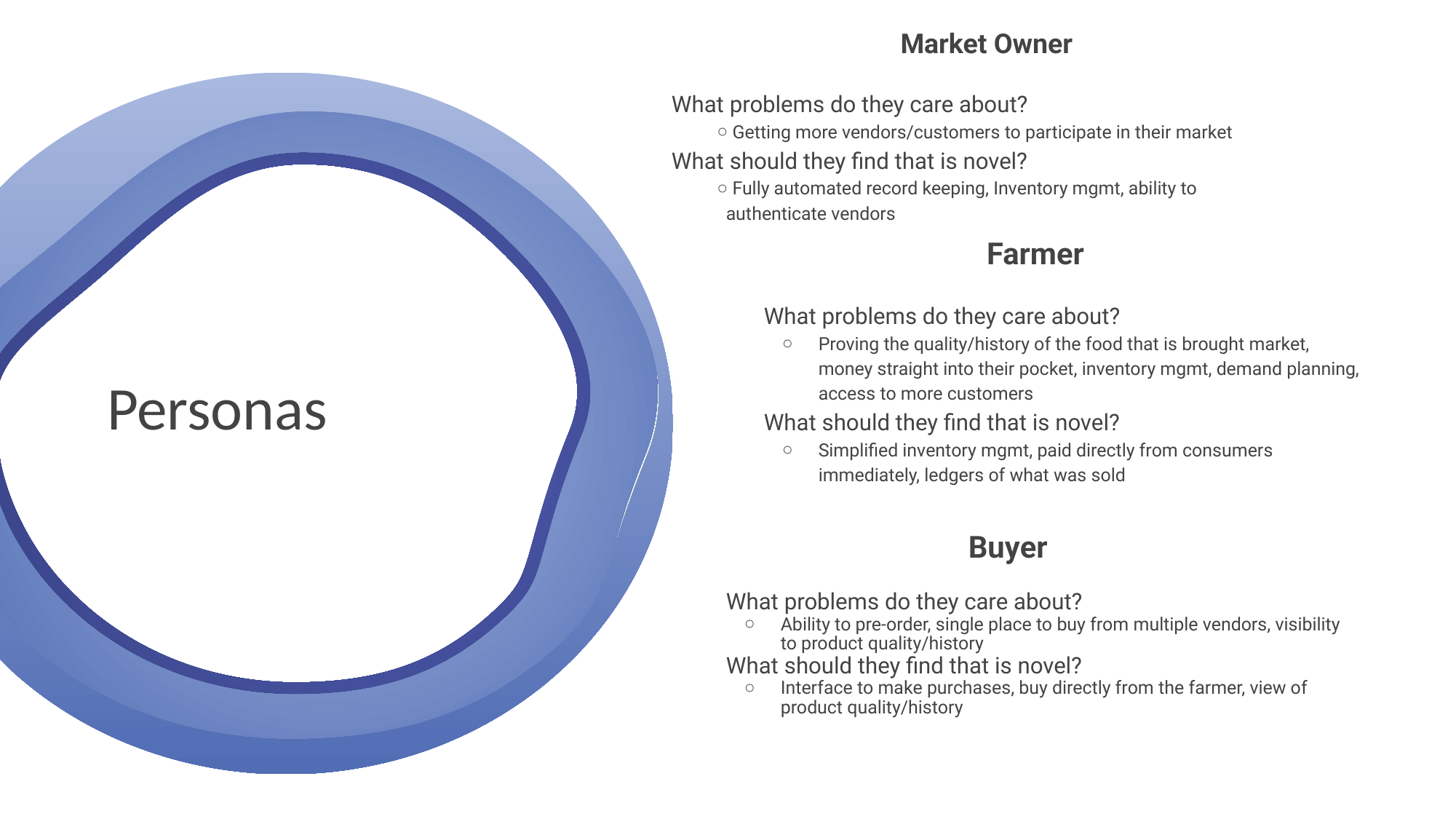

Market Owner

What problems do they care about?
 Getting more vendors/customers to participate in their market
What should they find that is novel?
 Fully automated record keeping, Inventory mgmt, ability to authenticate vendors

Farmer

What problems do they care about?
Proving the quality/history of the food that is brought market, money straight into their pocket, inventory mgmt, demand planning, access to more customers
What should they find that is novel?
Simplified inventory mgmt, paid directly from consumers immediately, ledgers of what was sold

# Personas
Buyer

What problems do they care about?
Ability to pre-order, single place to buy from multiple vendors, visibility to product quality/history
What should they find that is novel?
Interface to make purchases, buy directly from the farmer, view of product quality/history